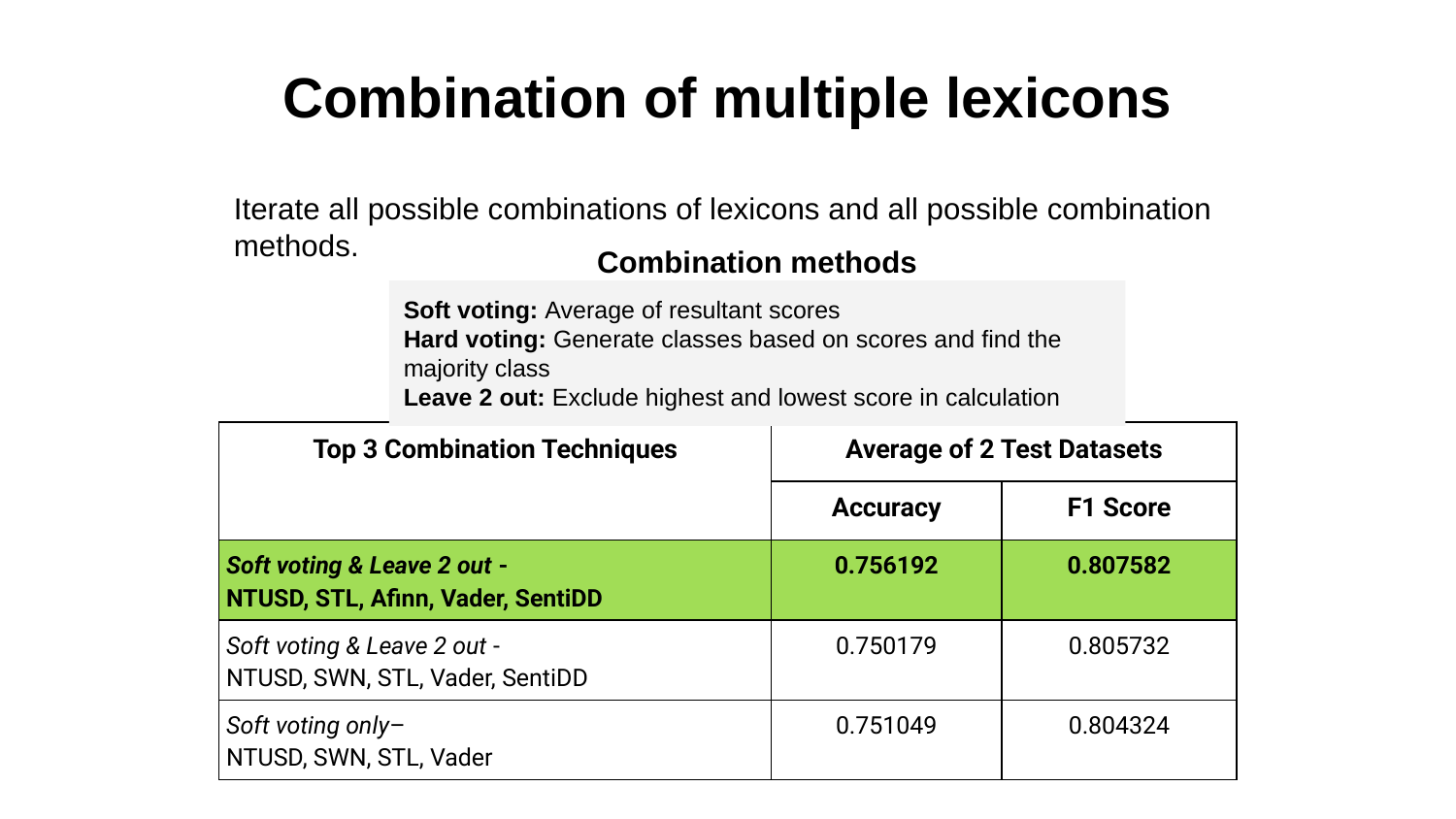

# Combination of multiple lexicons
Iterate all possible combinations of lexicons and all possible combination methods.
Combination methods
Soft voting: Average of resultant scores
Hard voting: Generate classes based on scores and find the majority class
Leave 2 out: Exclude highest and lowest score in calculation
| Top 3 Combination Techniques | Average of 2 Test Datasets |  |
| --- | --- | --- |
|  | Accuracy | F1 Score |
| Soft voting & Leave 2 out - NTUSD, STL, Afinn, Vader, SentiDD | 0.756192 | 0.807582 |
| Soft voting & Leave 2 out - NTUSD, SWN, STL, Vader, SentiDD | 0.750179 | 0.805732 |
| Soft voting only– NTUSD, SWN, STL, Vader | 0.751049 | 0.804324 |